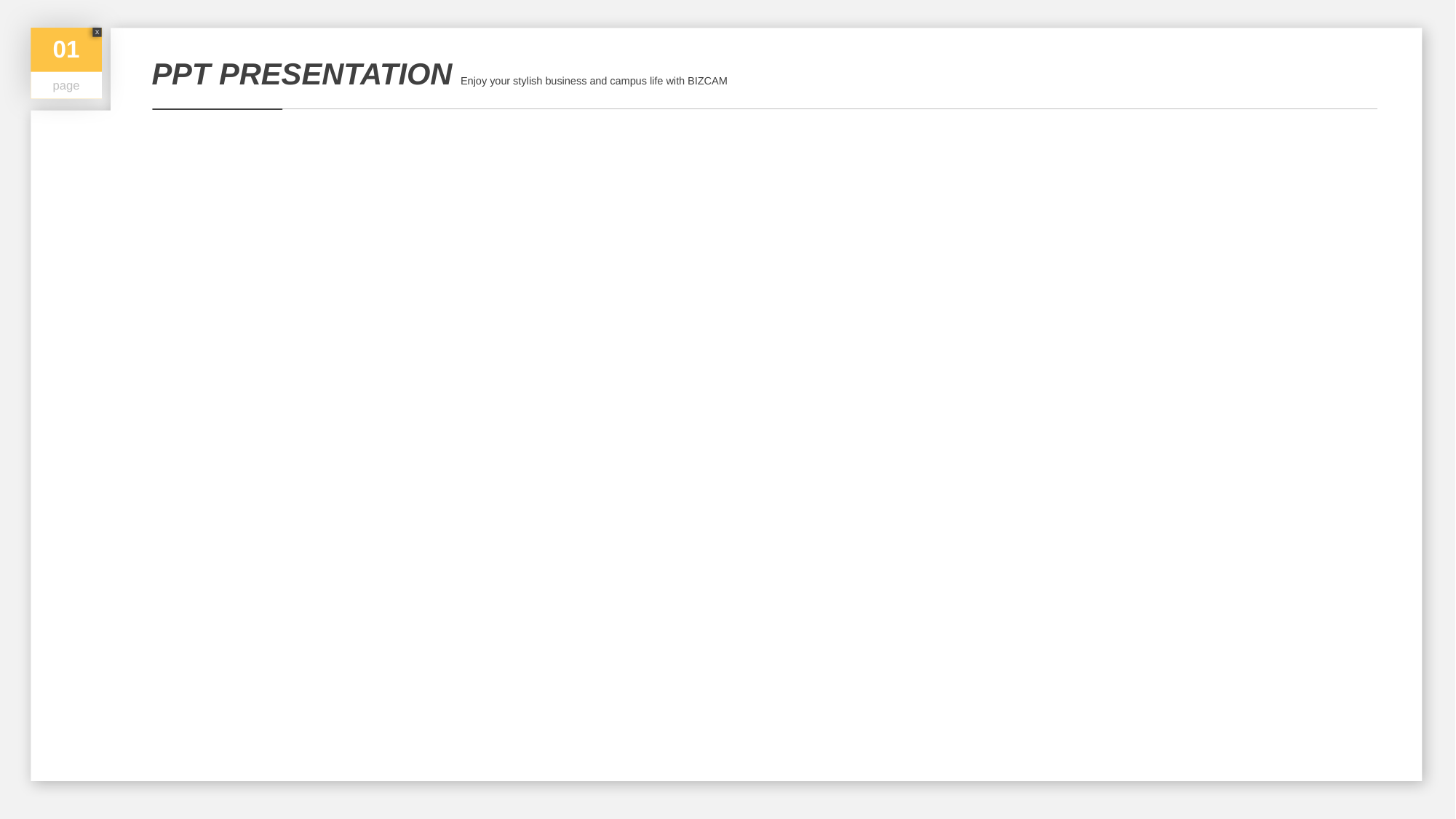

01
page
X
PPT PRESENTATION Enjoy your stylish business and campus life with BIZCAM